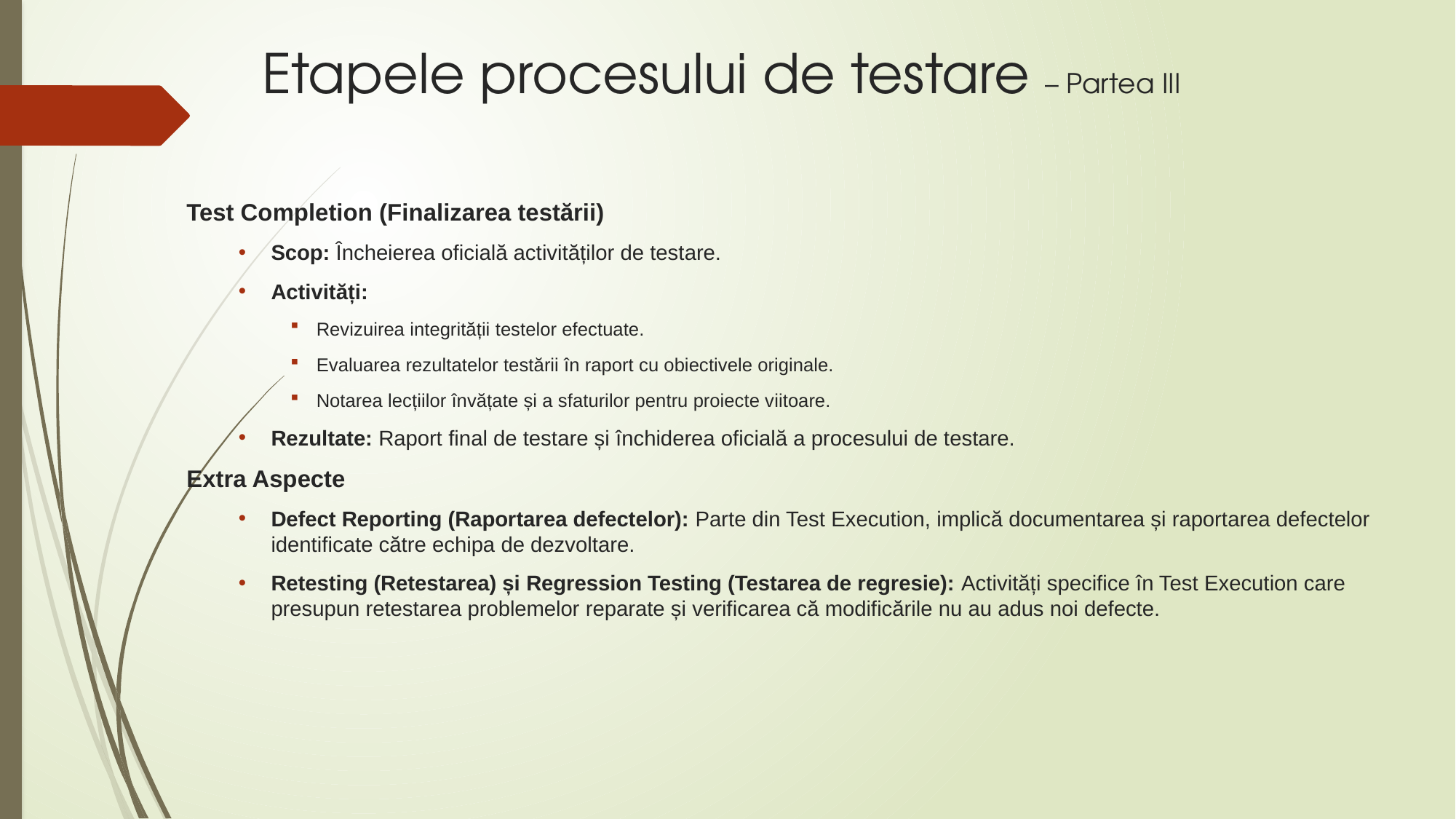

# Etapele procesului de testare – Partea III
Test Completion (Finalizarea testării)
Scop: Încheierea oficială activităților de testare.
Activități:
Revizuirea integrității testelor efectuate.
Evaluarea rezultatelor testării în raport cu obiectivele originale.
Notarea lecțiilor învățate și a sfaturilor pentru proiecte viitoare.
Rezultate: Raport final de testare și închiderea oficială a procesului de testare.
Extra Aspecte
Defect Reporting (Raportarea defectelor): Parte din Test Execution, implică documentarea și raportarea defectelor identificate către echipa de dezvoltare.
Retesting (Retestarea) și Regression Testing (Testarea de regresie): Activități specifice în Test Execution care presupun retestarea problemelor reparate și verificarea că modificările nu au adus noi defecte.